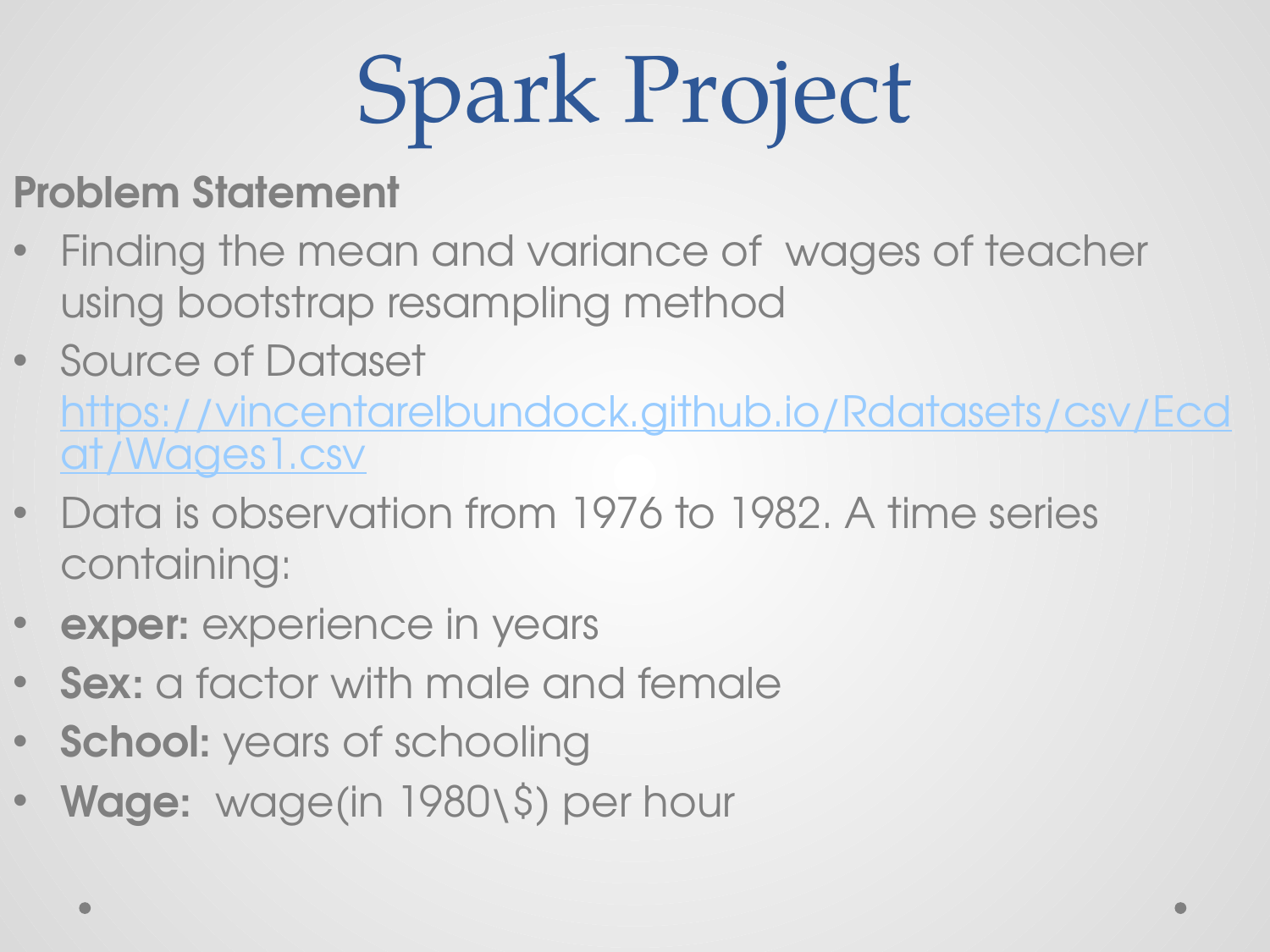

# Spark Project
Problem Statement
Finding the mean and variance of  wages of teacher using bootstrap resampling method
Source of Dataset https://vincentarelbundock.github.io/Rdatasets/csv/Ecdat/Wages1.csv
Data is observation from 1976 to 1982. A time series containing:
exper: experience in years
Sex: a factor with male and female
School: years of schooling
Wage:  wage(in 1980\$) per hour